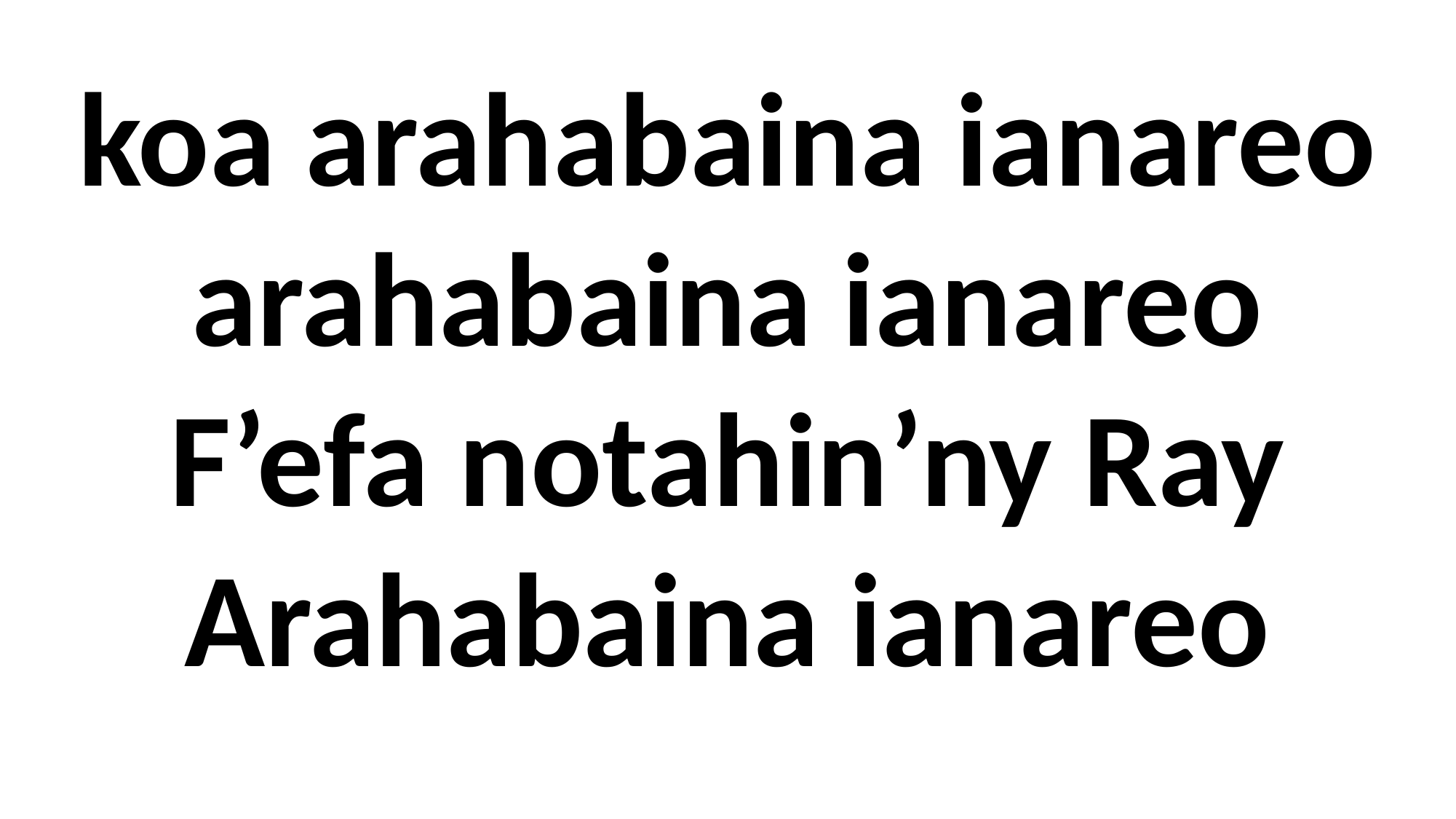

koa arahabaina ianareo
arahabaina ianareo
F’efa notahin’ny Ray
Arahabaina ianareo